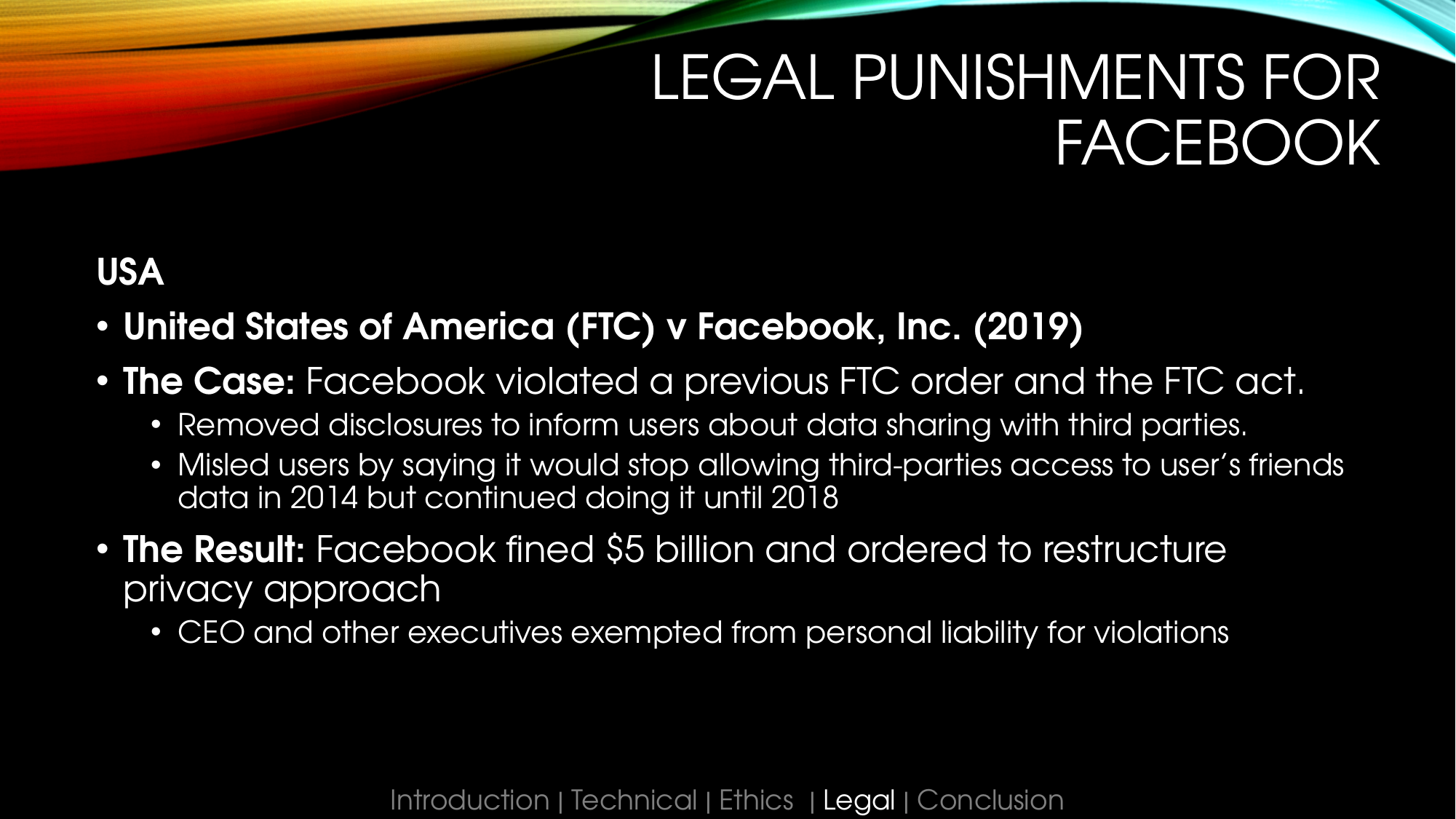

# Legal Punishments for Facebook
USA
United States of America (FTC) v Facebook, Inc. (2019)
The Case: Facebook violated a previous FTC order and the FTC act.
Removed disclosures to inform users about data sharing with third parties.
Misled users by saying it would stop allowing third-parties access to user’s friends data in 2014 but continued doing it until 2018
The Result: Facebook fined $5 billion and ordered to restructure privacy approach
CEO and other executives exempted from personal liability for violations

Introduction | Technical | Ethics  | Legal | Conclusion